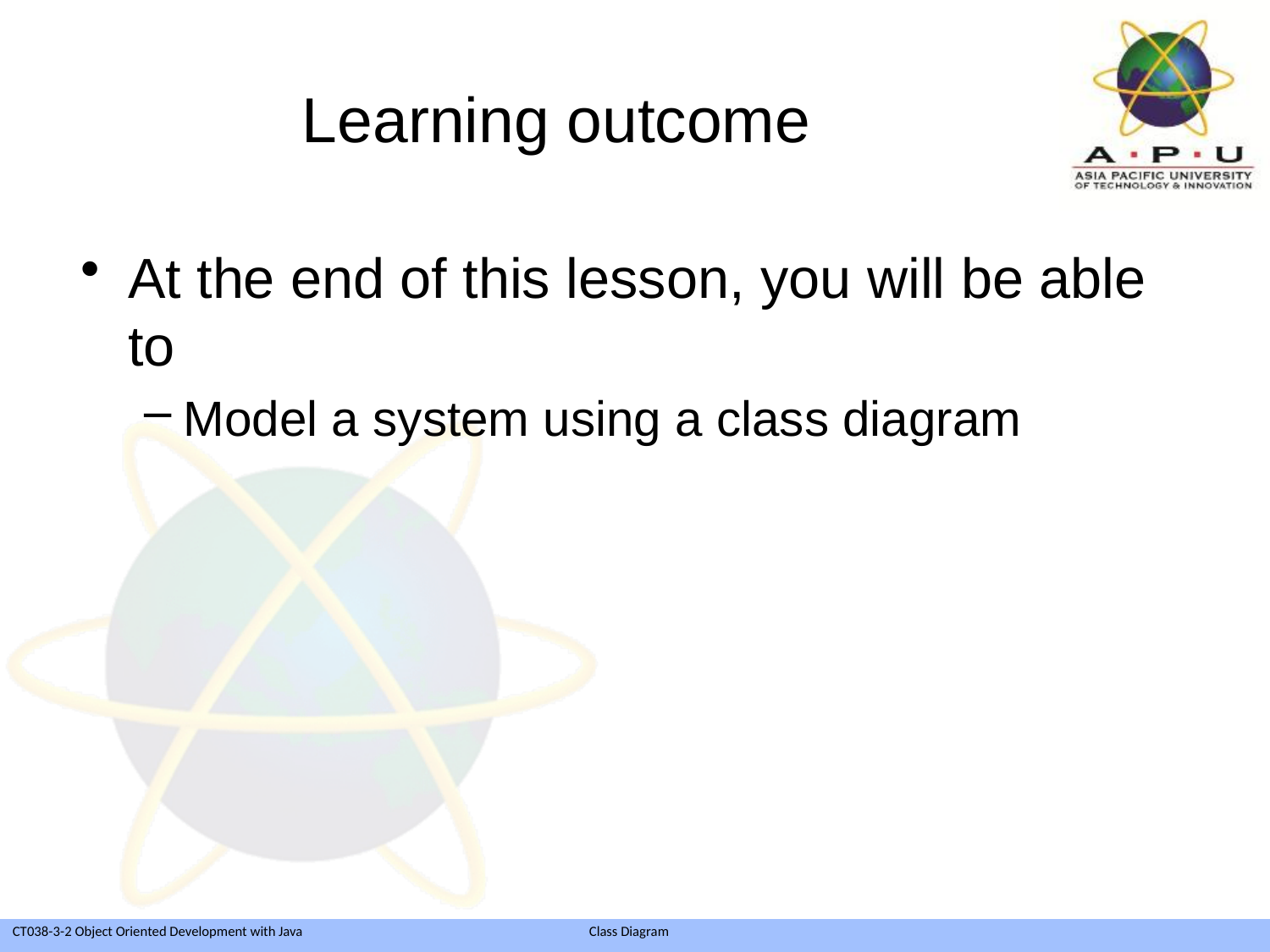

# Learning outcome
At the end of this lesson, you will be able to
Model a system using a class diagram

2